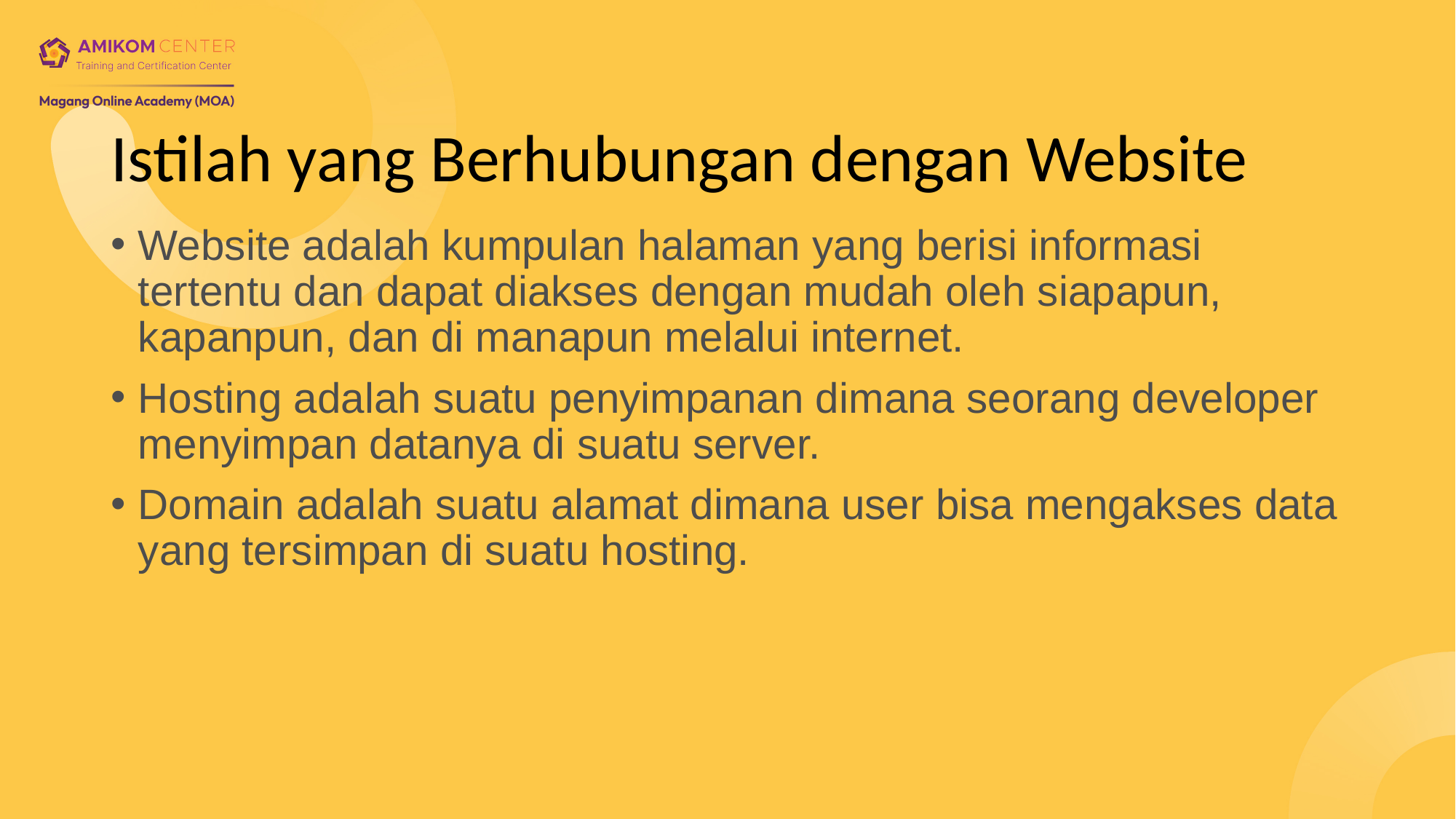

# Istilah yang Berhubungan dengan Website
Website adalah kumpulan halaman yang berisi informasi tertentu dan dapat diakses dengan mudah oleh siapapun, kapanpun, dan di manapun melalui internet.
Hosting adalah suatu penyimpanan dimana seorang developer menyimpan datanya di suatu server.
Domain adalah suatu alamat dimana user bisa mengakses data yang tersimpan di suatu hosting.